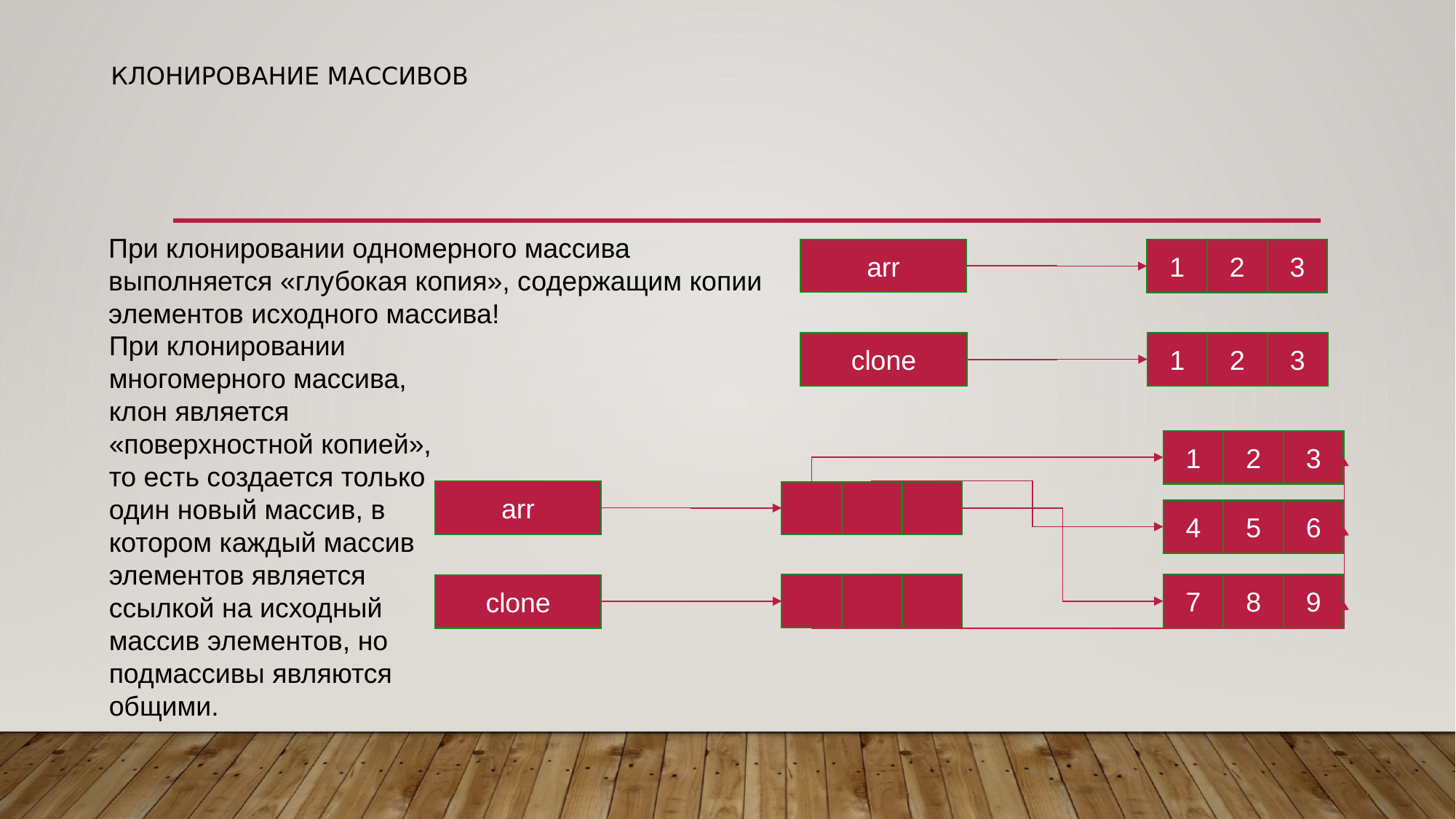

# Клонирование массивов
При клонировании одномерного массива выполняется «глубокая копия», содержащим копии элементов исходного массива!
arr
1
2
3
При клонировании многомерного массива, клон является «поверхностной копией», то есть создается только один новый массив, в котором каждый массив элементов является ссылкой на исходный массив элементов, но подмассивы являются общими.
1
2
3
clone
1
2
3
arr

4
5
6

7
8
9
clone